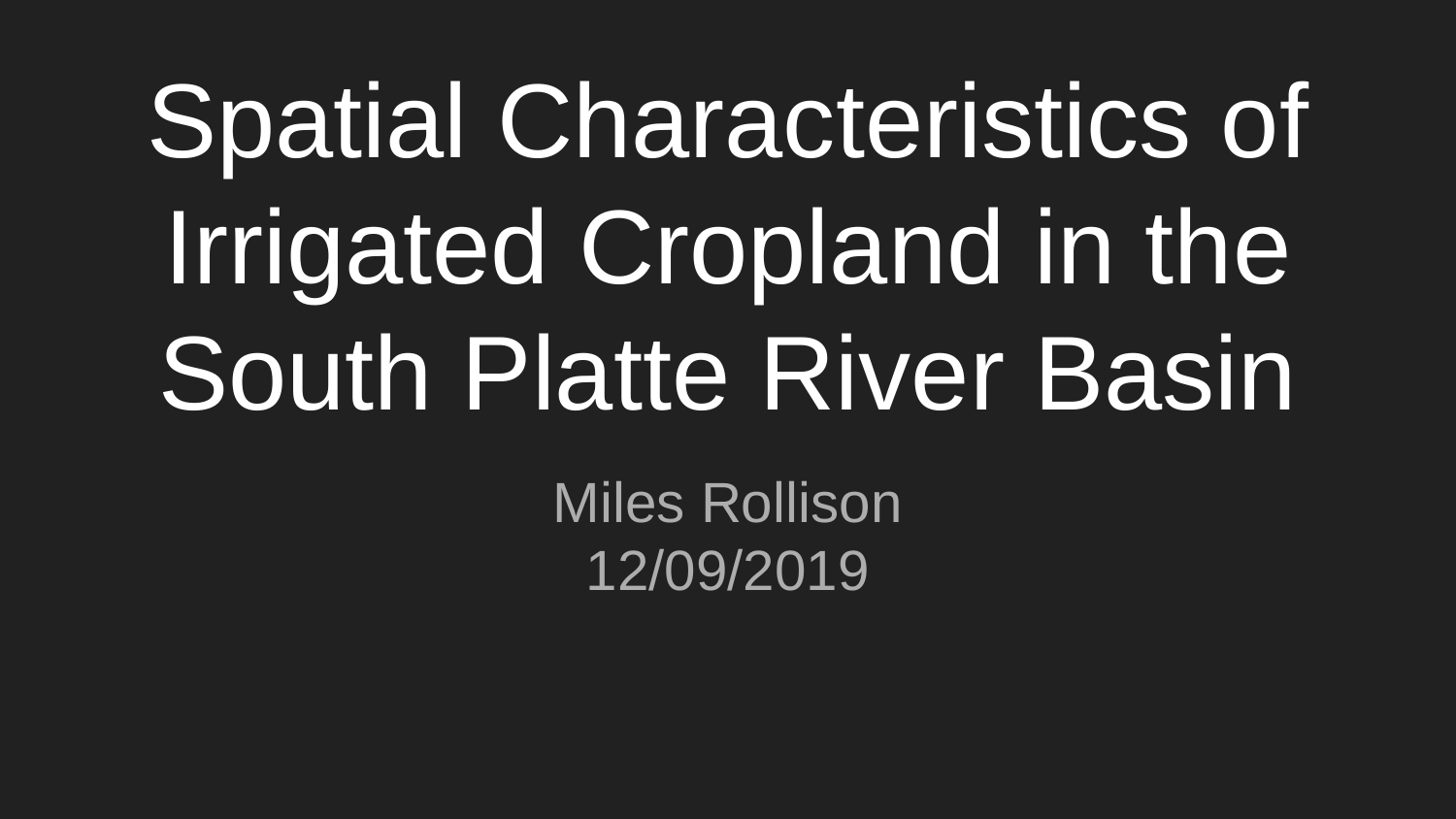

Spatial Characteristics of Irrigated Cropland in the South Platte River Basin
Miles Rollison
12/09/2019